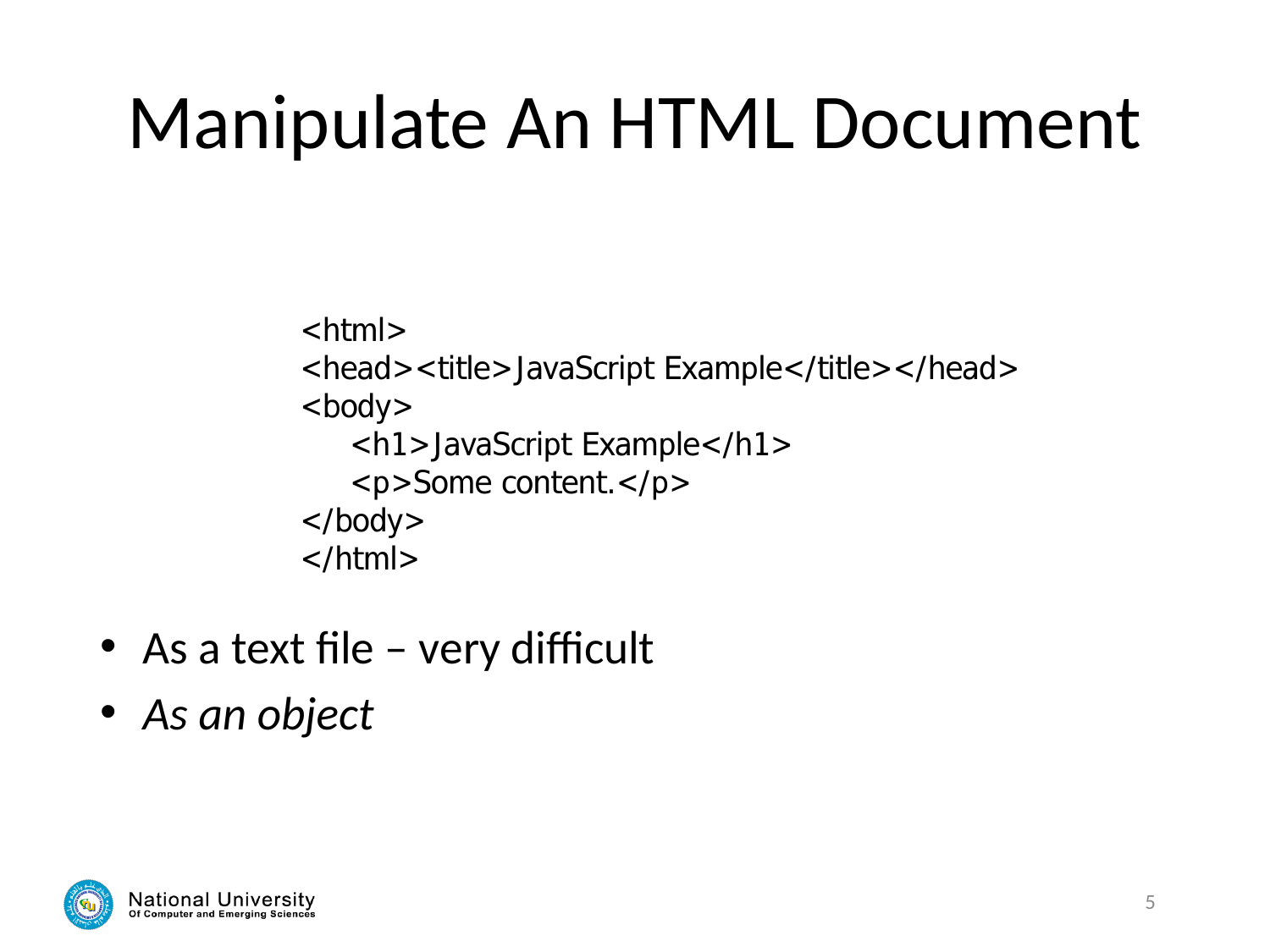

# Manipulate An HTML Document
<html>
<head><title>JavaScript Example</title></head>
<body>
     <h1>JavaScript Example</h1>
     <p>Some content.</p>
</body>
</html>
As a text file – very difficult
As an object
5